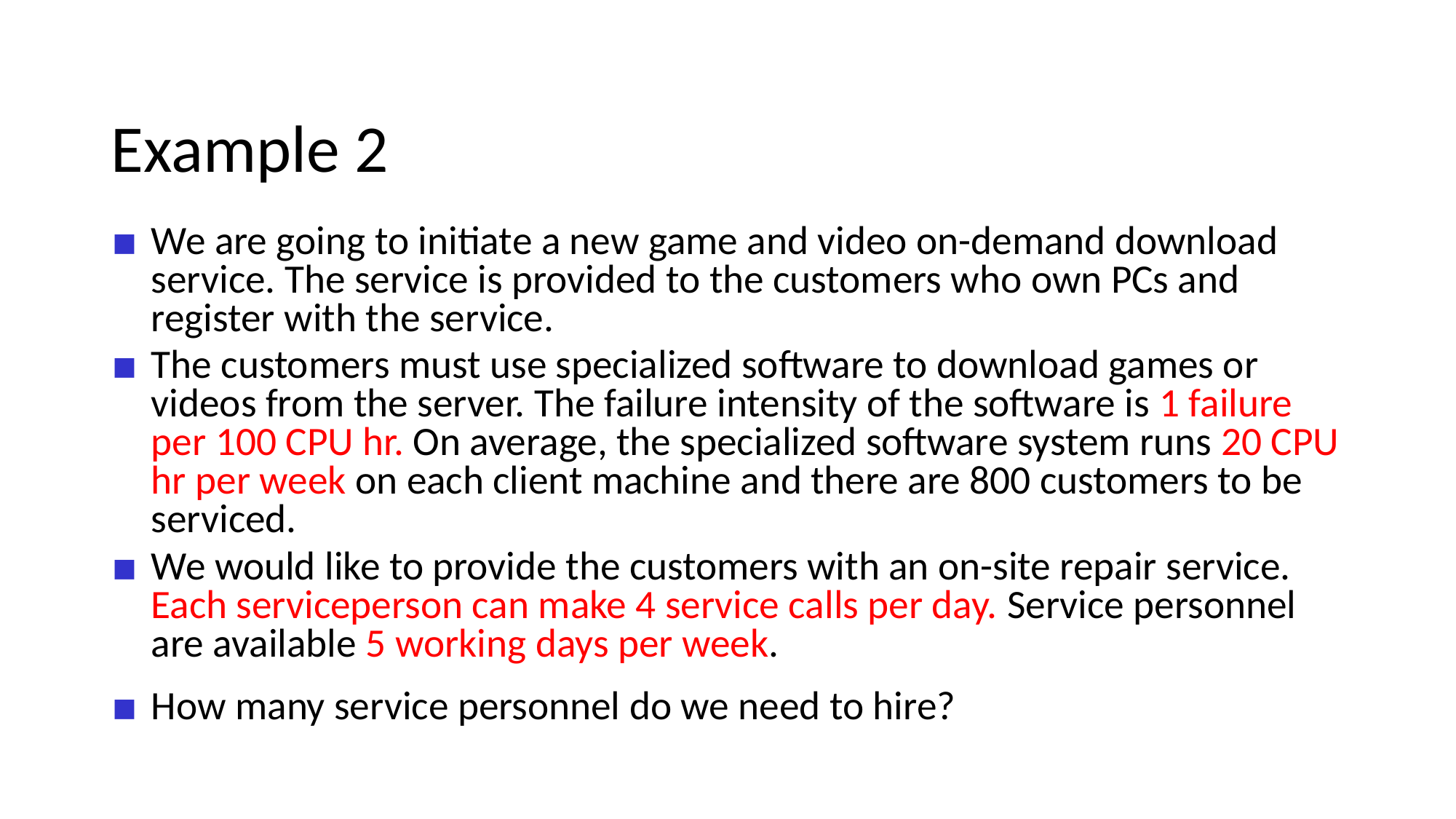

# Example 2
We are going to initiate a new game and video on-demand download service. The service is provided to the customers who own PCs and register with the service.
The customers must use specialized software to download games or videos from the server. The failure intensity of the software is 1 failure per 100 CPU hr. On average, the specialized software system runs 20 CPU hr per week on each client machine and there are 800 customers to be serviced.
We would like to provide the customers with an on-site repair service. Each serviceperson can make 4 service calls per day. Service personnel are available 5 working days per week.
How many service personnel do we need to hire?